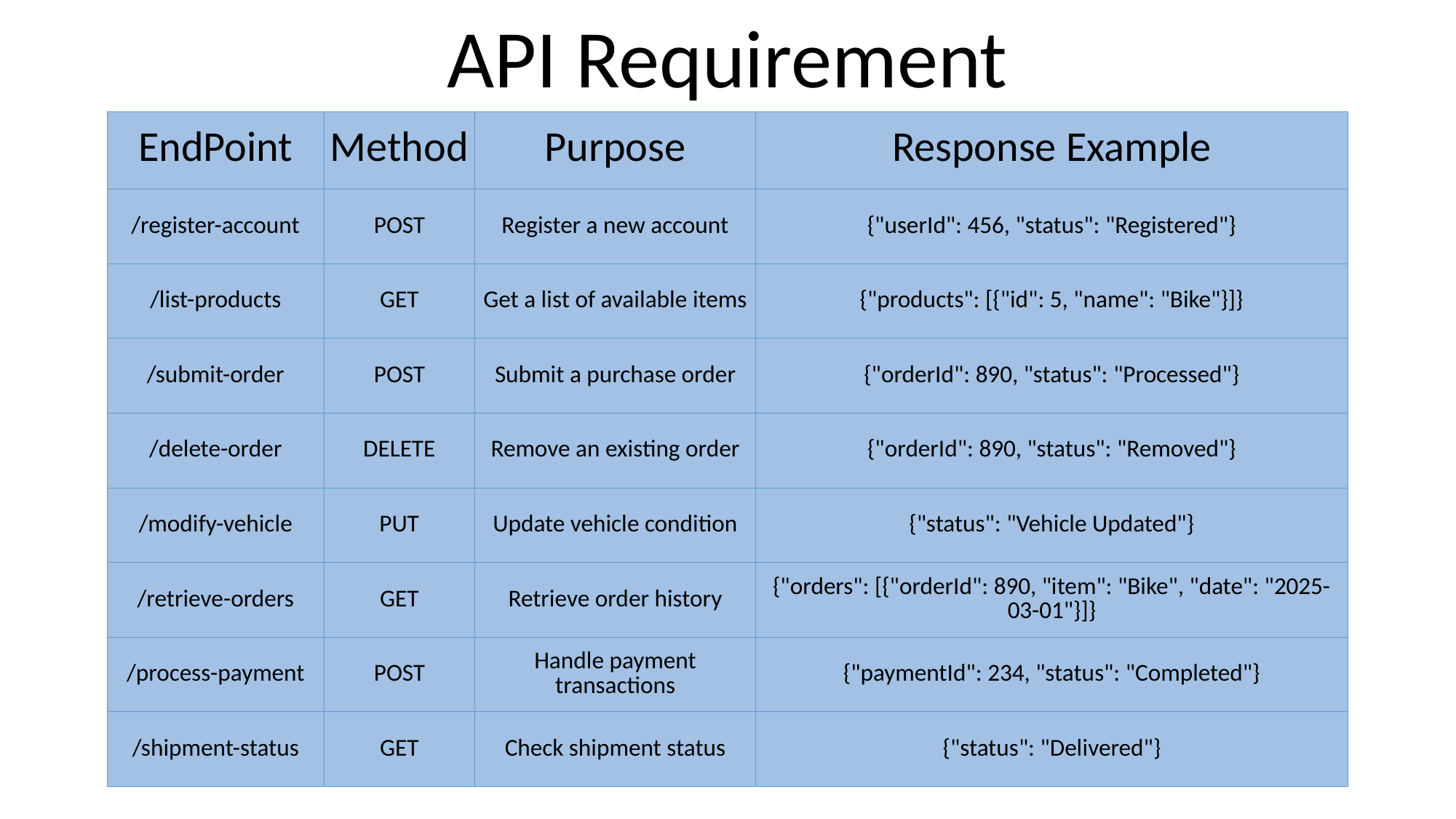

API Requirement

| EndPoint | Method | Purpose | Response Example |
| --- | --- | --- | --- |
| /register-account | POST | Register a new account | {"userId": 456, "status": "Registered"} |
| /list-products | GET | Get a list of available items | {"products": [{"id": 5, "name": "Bike"}]} |
| /submit-order | POST | Submit a purchase order | {"orderId": 890, "status": "Processed"} |
| /delete-order | DELETE | Remove an existing order | {"orderId": 890, "status": "Removed"} |
| /modify-vehicle | PUT | Update vehicle condition | {"status": "Vehicle Updated"} |
| /retrieve-orders | GET | Retrieve order history | {"orders": [{"orderId": 890, "item": "Bike", "date": "2025-03-01"}]} |
| /process-payment | POST | Handle payment transactions | {"paymentId": 234, "status": "Completed"} |
| /shipment-status | GET | Check shipment status | {"status": "Delivered"} |